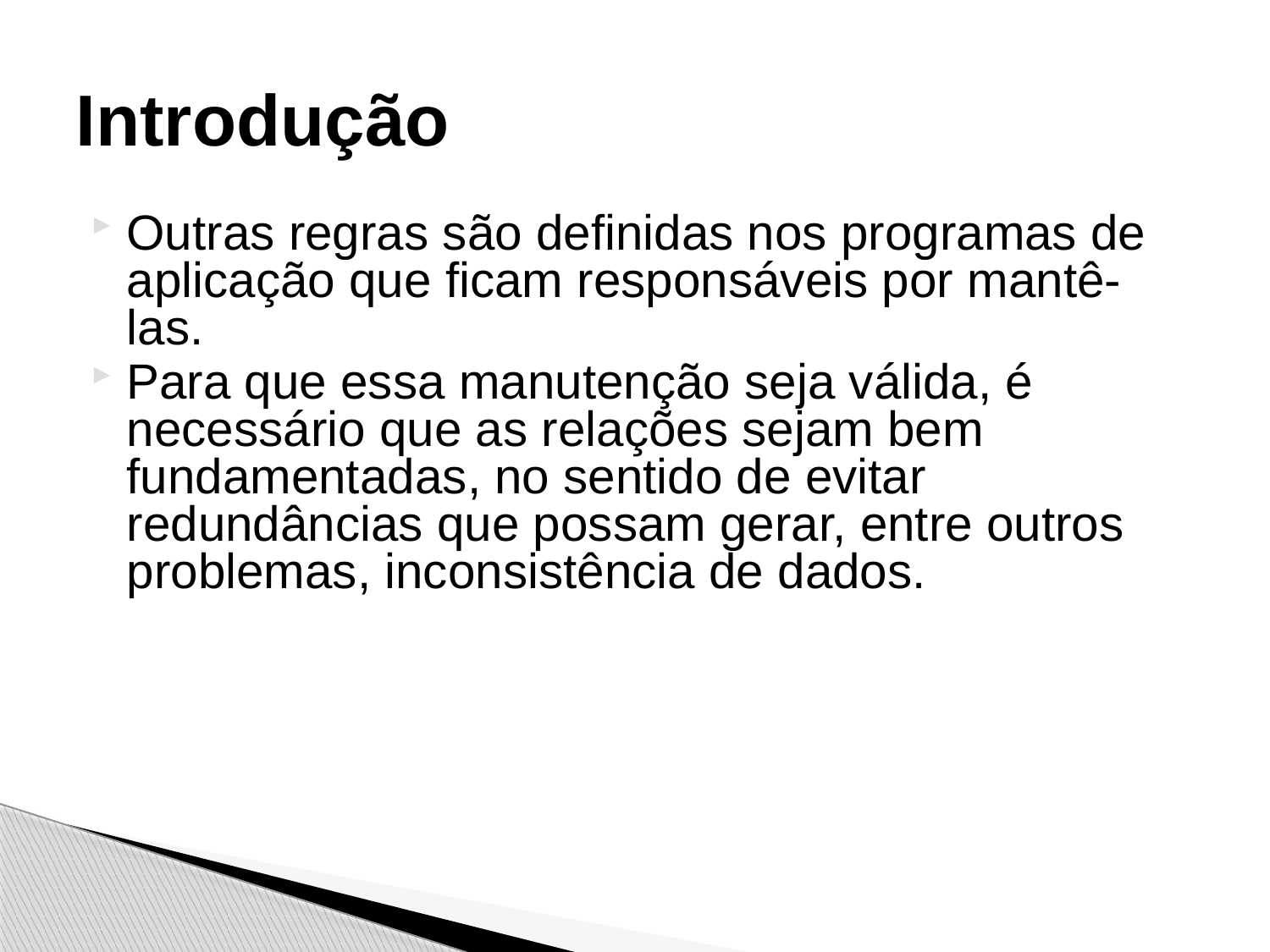

# Introdução
Outras regras são definidas nos programas de aplicação que ficam responsáveis por mantê-las.
Para que essa manutenção seja válida, é necessário que as relações sejam bem fundamentadas, no sentido de evitar redundâncias que possam gerar, entre outros problemas, inconsistência de dados.